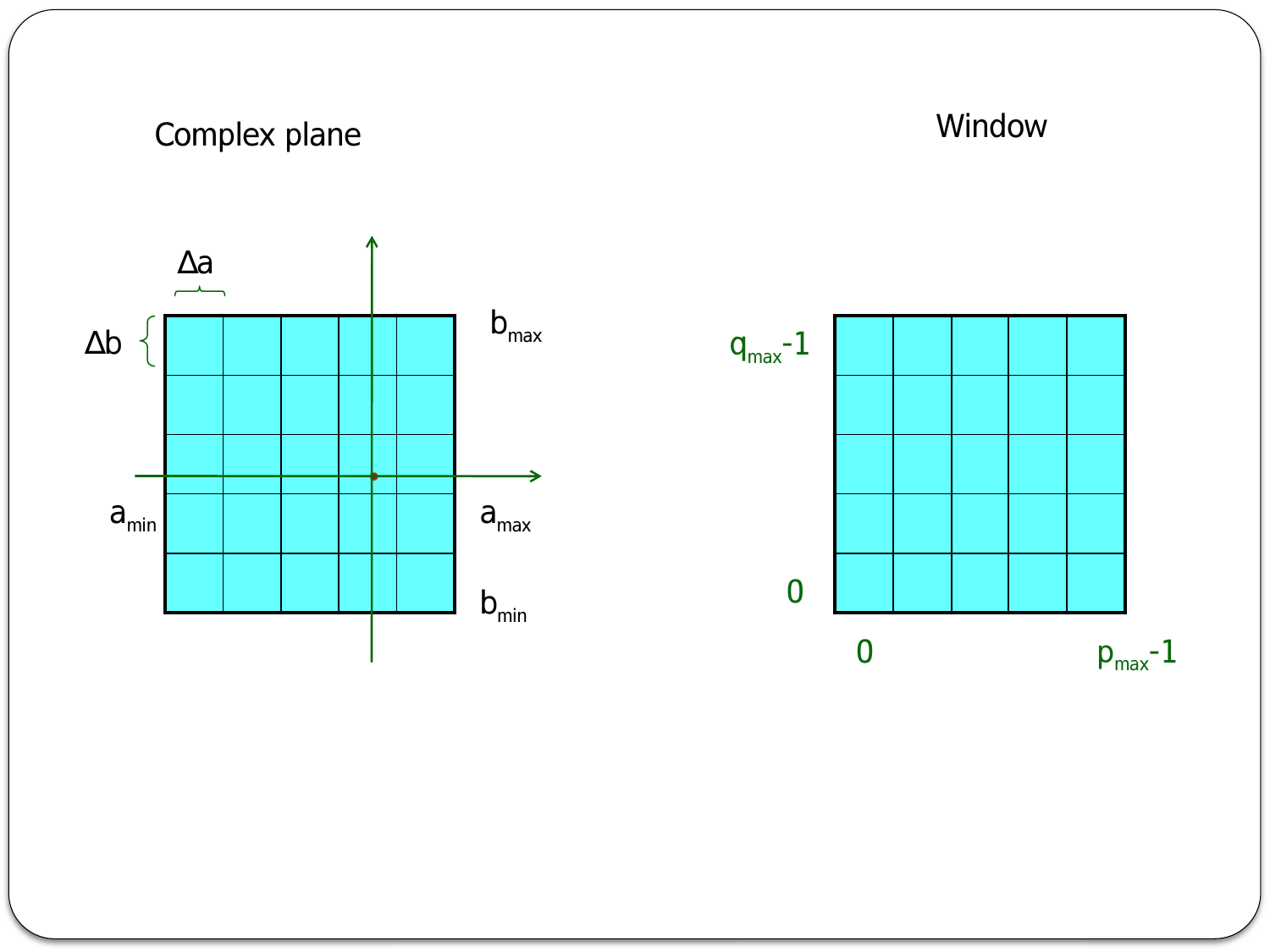

Window
Complex plane
∆a

bmax
∆b

|  |  |  |  |  |
| --- | --- | --- | --- | --- |
|  |  |  |  |  |
|  |  |  |  |  |
|  |  |  |  |  |
|  |  |  |  |  |
|  |  |  |  |  |
| --- | --- | --- | --- | --- |
|  |  |  |  |  |
|  |  |  |  |  |
|  |  |  |  |  |
|  |  |  |  |  |
qmax-1

amin
amax
0
bmin
0
pmax-1